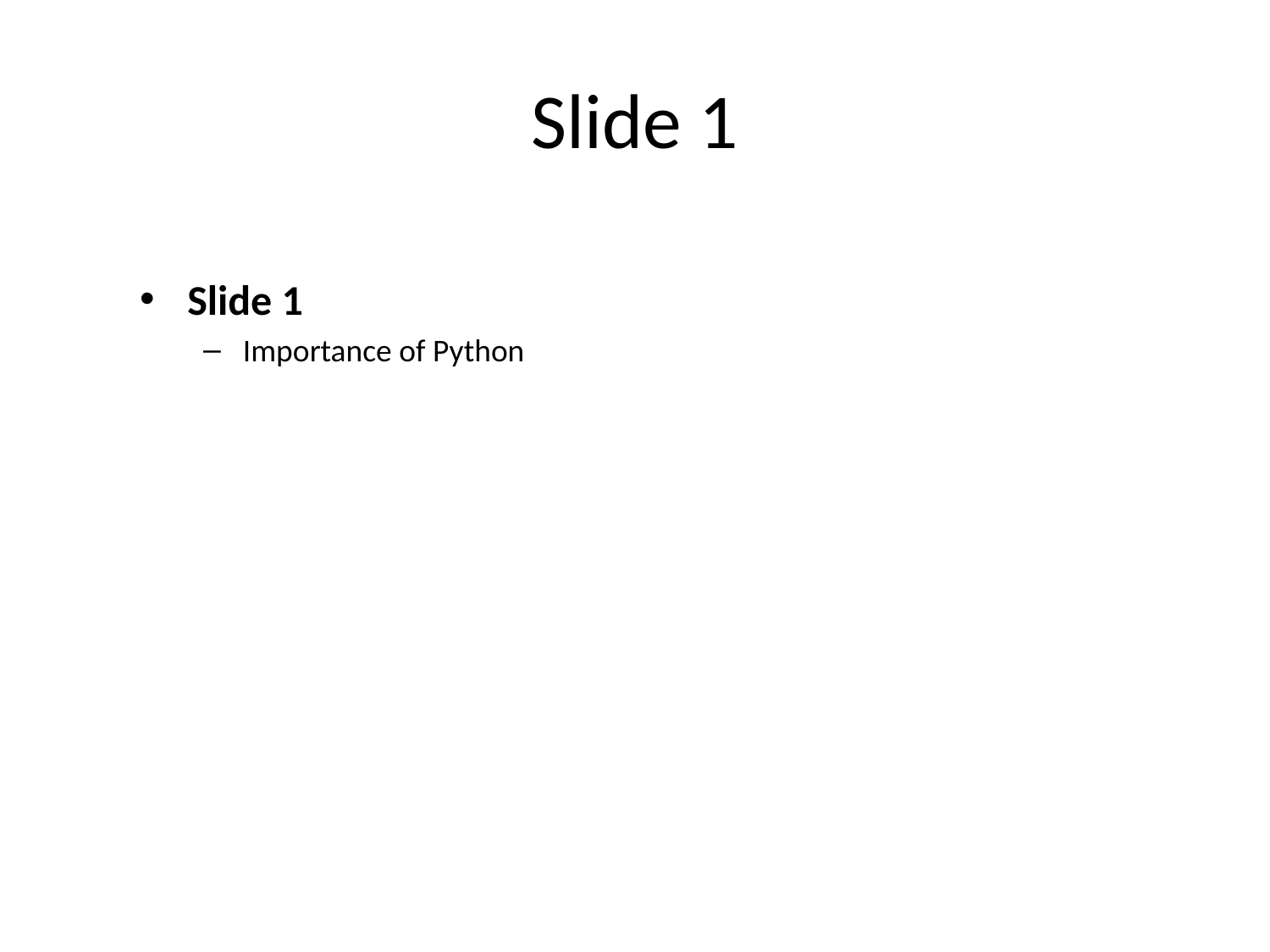

# Slide 1

Slide 1
Importance of Python